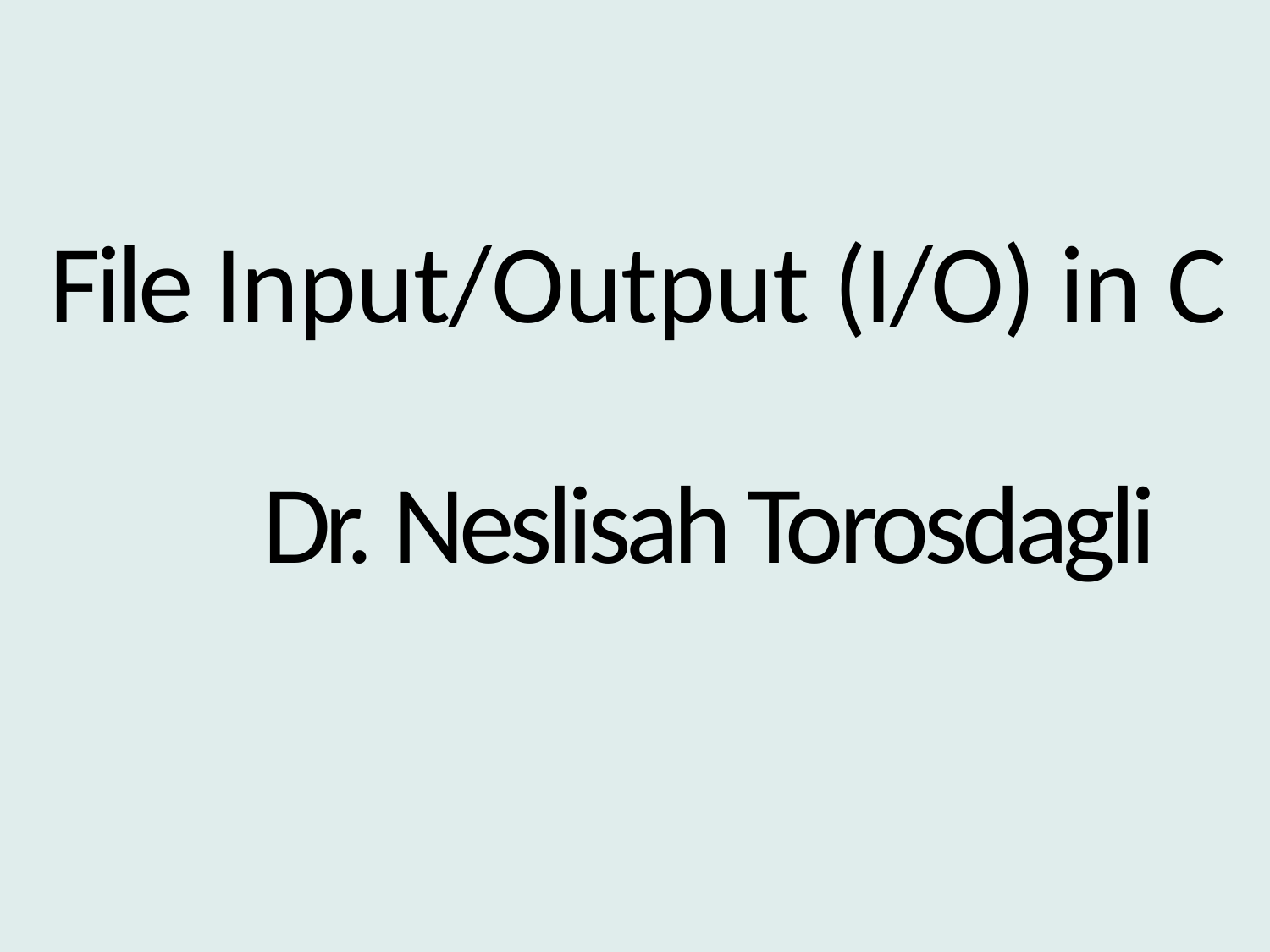

# File Input/Output (I/O) in C Dr. Neslisah Torosdagli